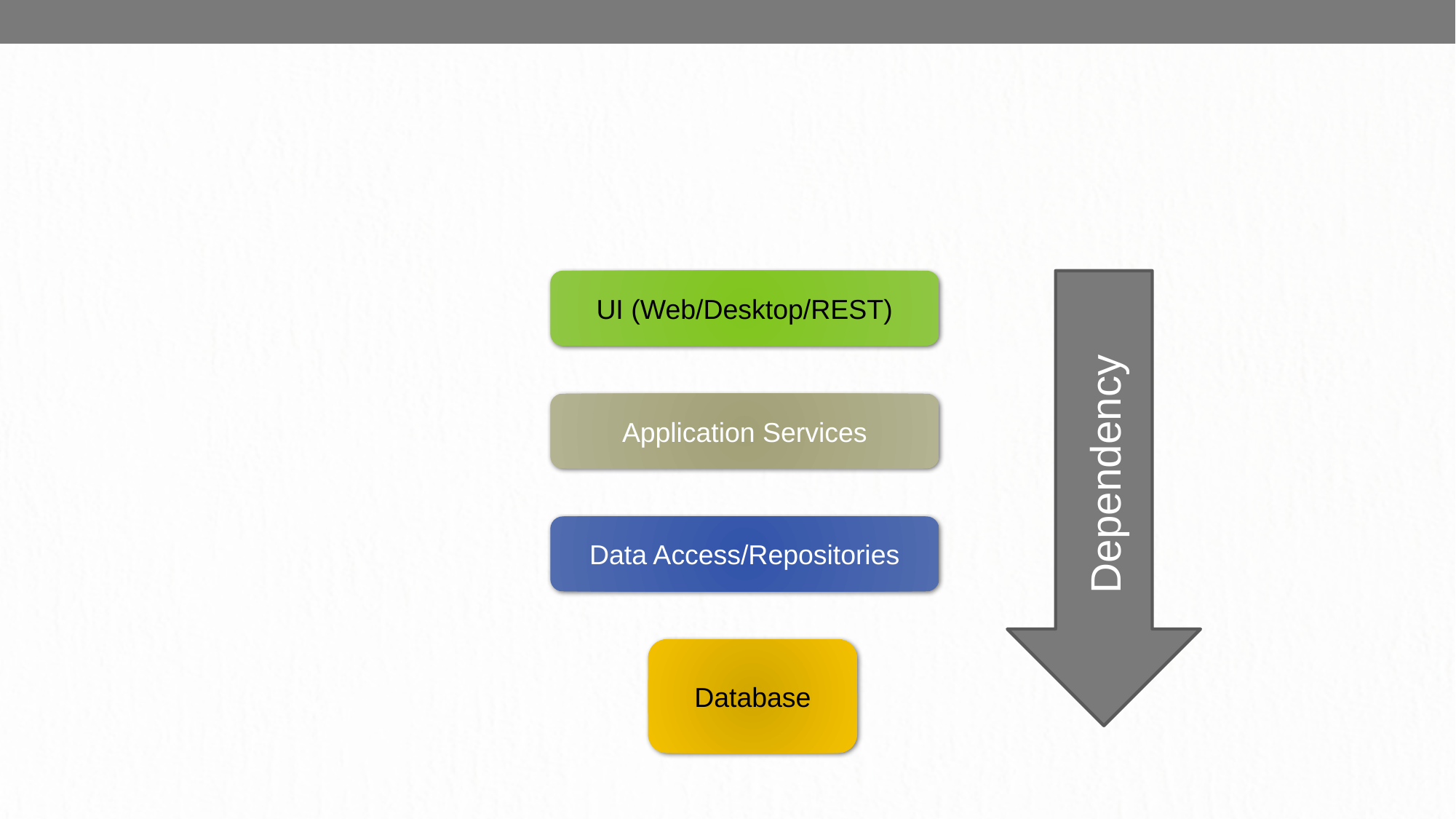

#

UI (Web/Desktop/REST)
Dependency
Application Services
Data Access/Repositories
Database